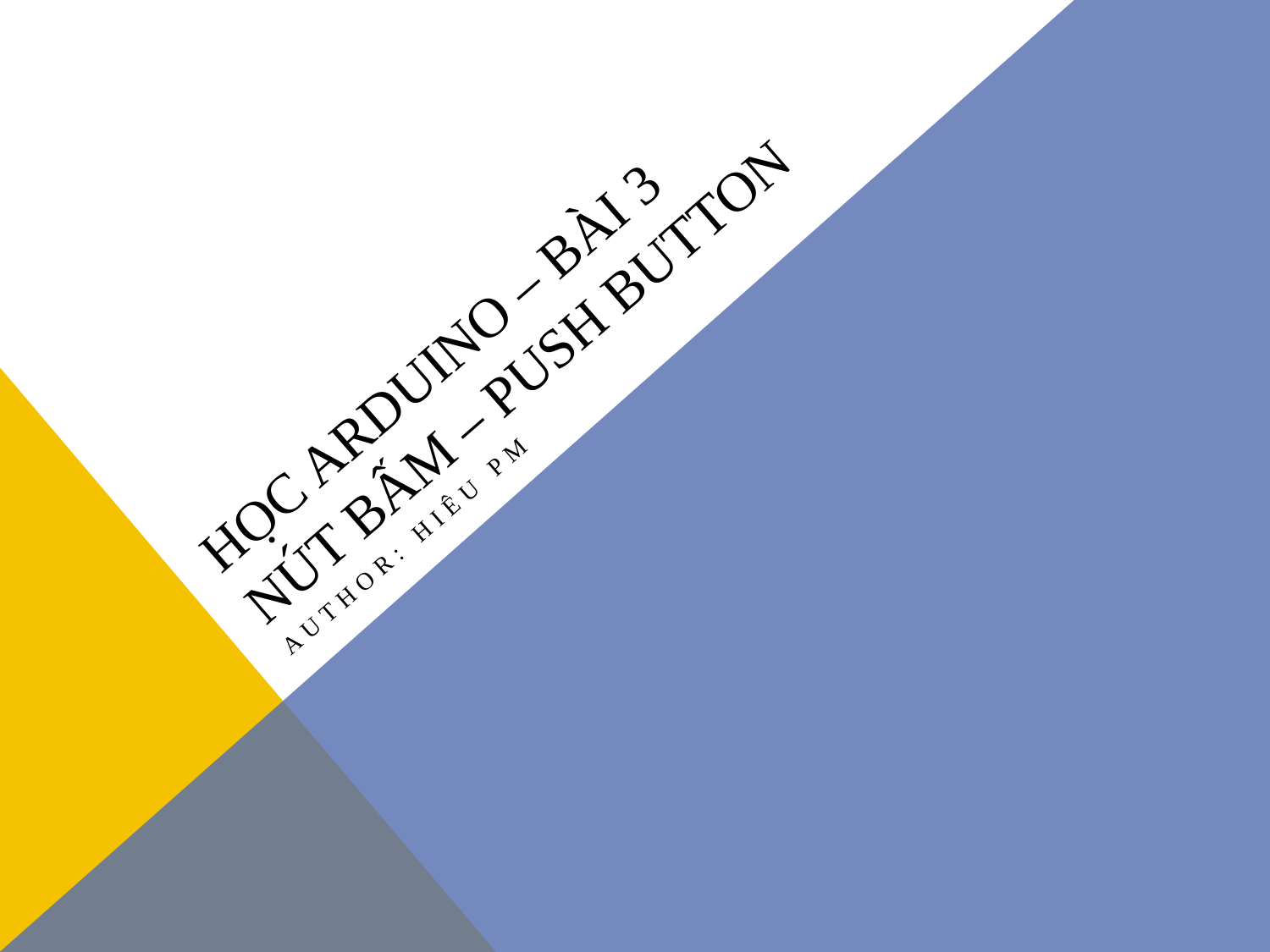

# Học ARDUINO – Bài 3 Nút Bấm – PUSH BUTTON
Author: HiÊU PM